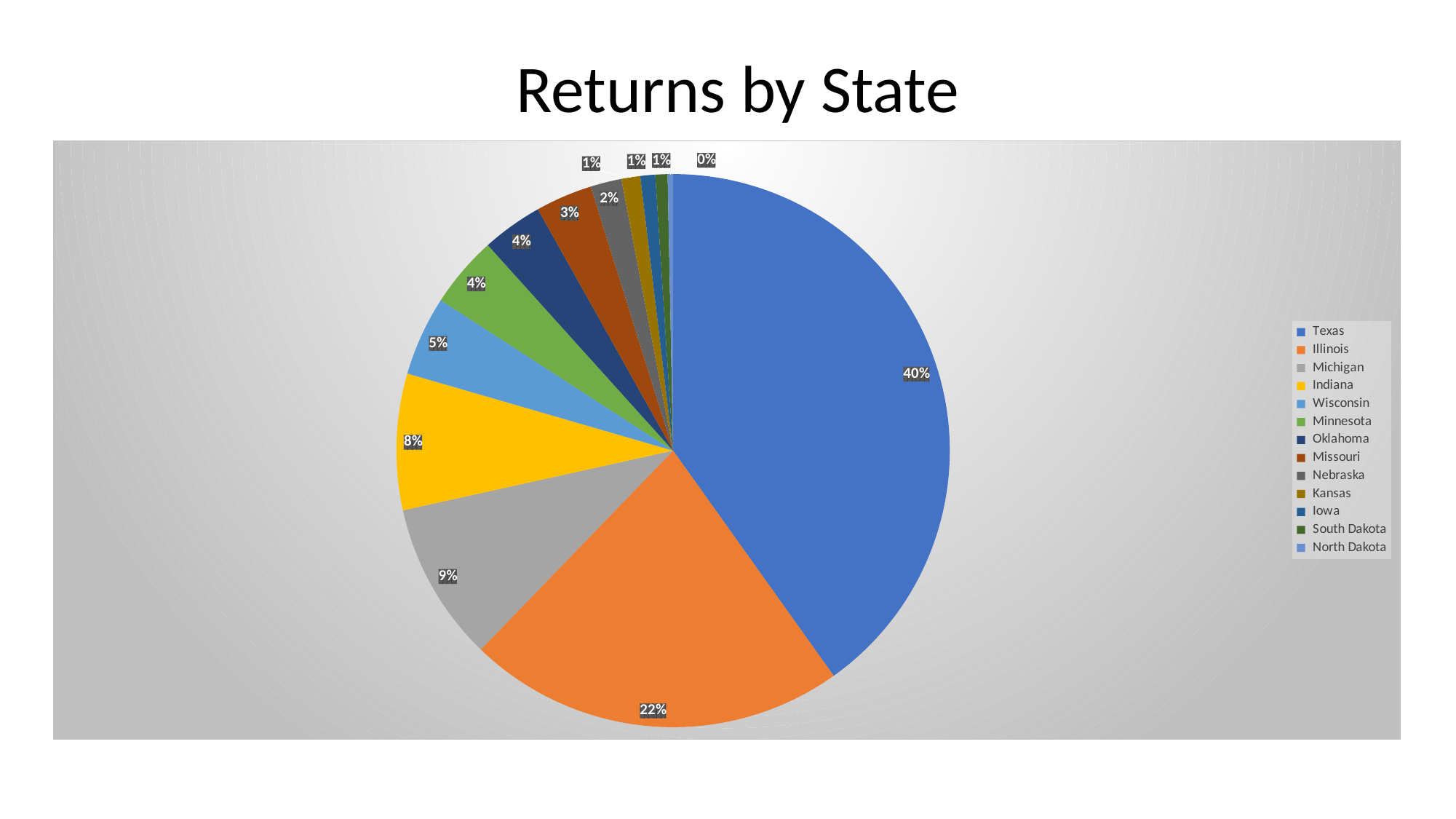

# Returns by State

### Chart

| Category | Sum of return_quantity |
|---|---|
|  Texas | 509.0 |
|  Illinois | 280.0 |
|  Michigan | 118.0 |
|  Indiana | 101.0 |
|  Wisconsin | 59.0 |
|  Minnesota | 53.0 |
|  Oklahoma | 45.0 |
|  Missouri | 42.0 |
|  Nebraska | 23.0 |
|  Kansas | 14.0 |
|  Iowa | 11.0 |
|  South Dakota | 9.0 |
|  North Dakota | 4.0 |